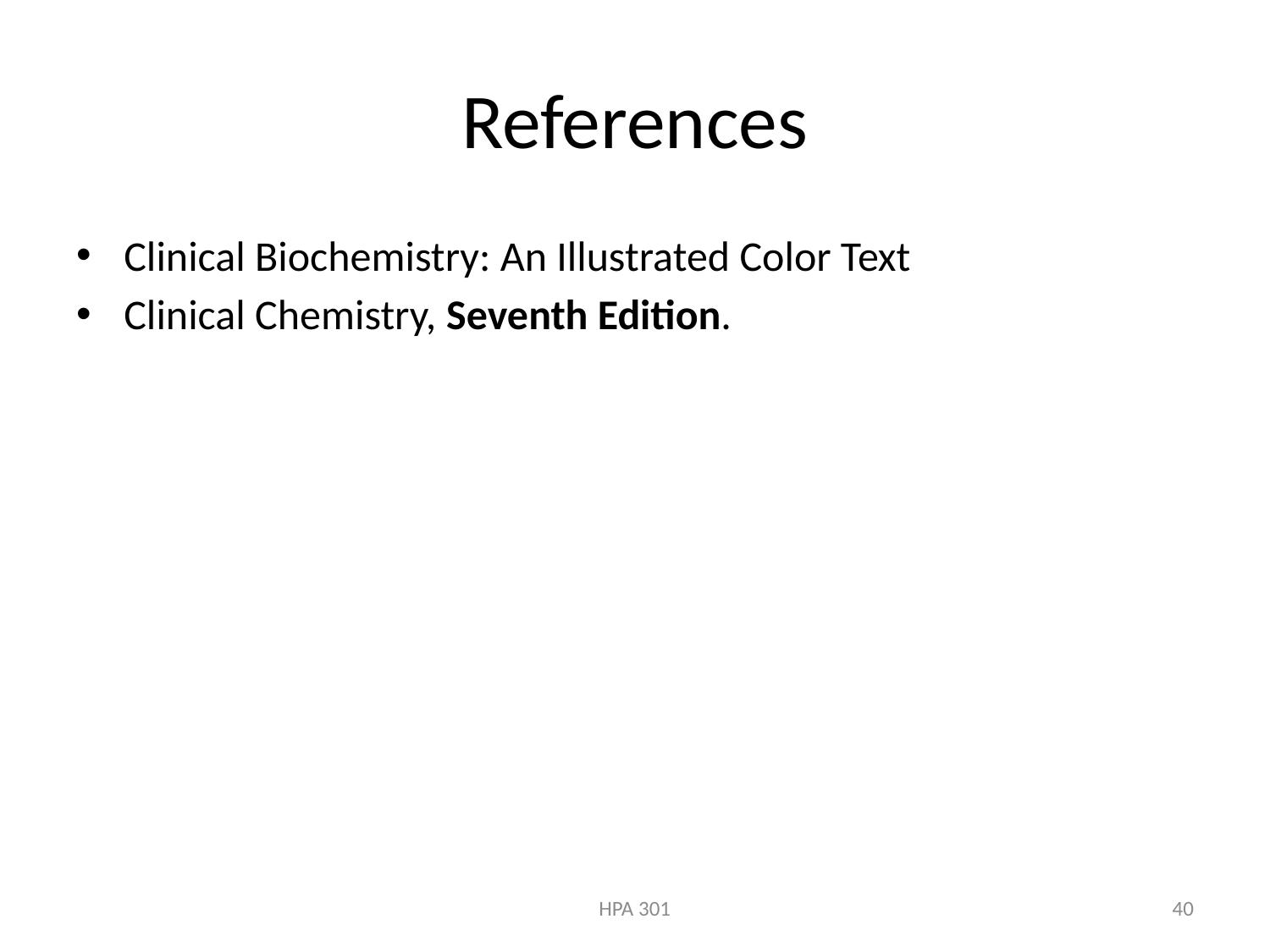

# References
Clinical Biochemistry: An Illustrated Color Text
Clinical Chemistry, Seventh Edition.

HPA 301
40